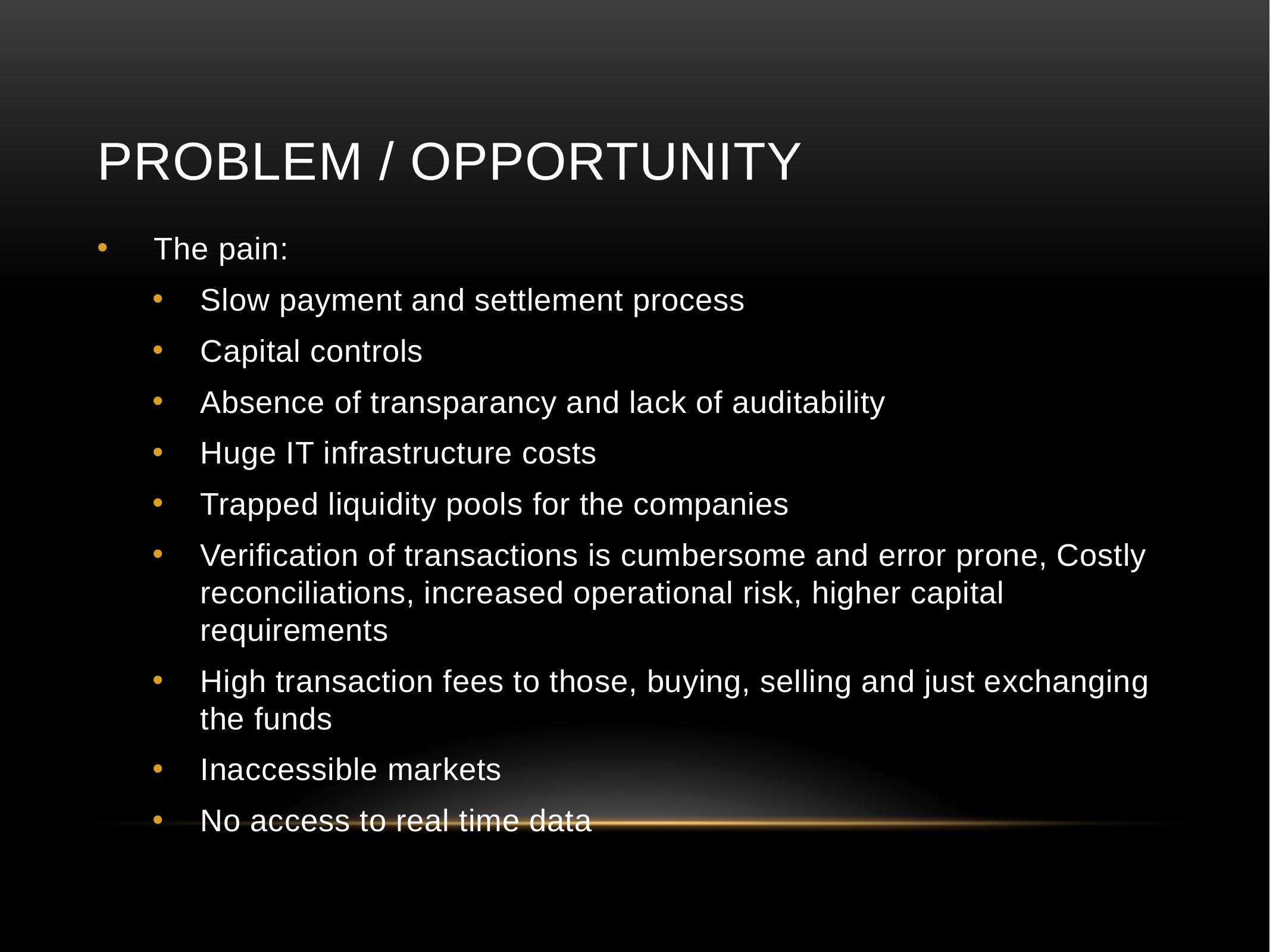

# Problem / Opportunity

 The pain:
Slow payment and settlement process
Capital controls
Absence of transparancy and lack of auditability
Huge IT infrastructure costs
Trapped liquidity pools for the companies
Verification of transactions is cumbersome and error prone, Costly reconciliations, increased operational risk, higher capital requirements
High transaction fees to those, buying, selling and just exchanging the funds
Inaccessible markets
No access to real time data